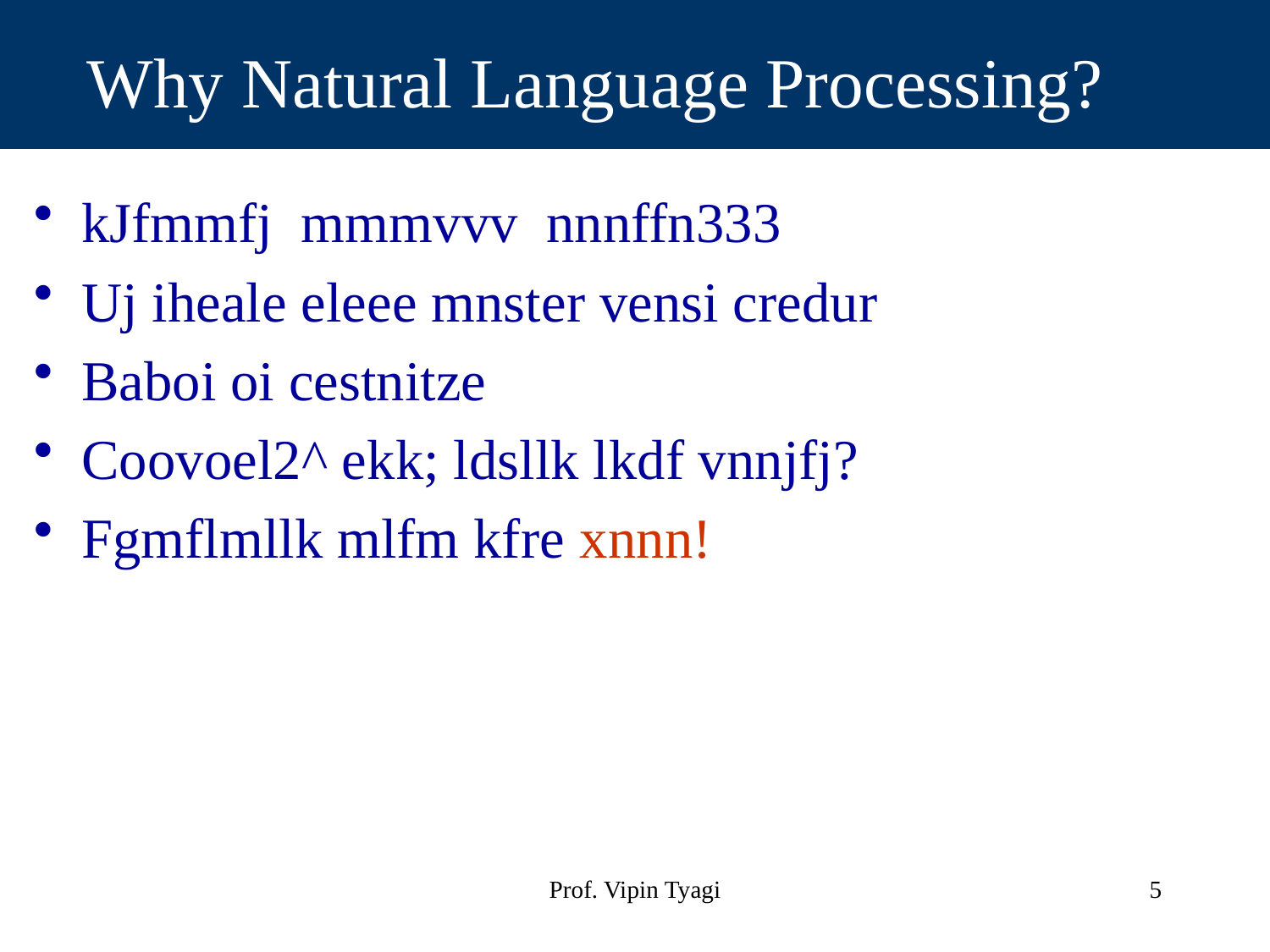

# Why Natural Language Processing?
kJfmmfj  mmmvvv  nnnffn333
Uj iheale eleee mnster vensi credur
Baboi oi cestnitze
Coovoel2^ ekk; ldsllk lkdf vnnjfj?
Fgmflmllk mlfm kfre xnnn!

Prof. Vipin Tyagi
5